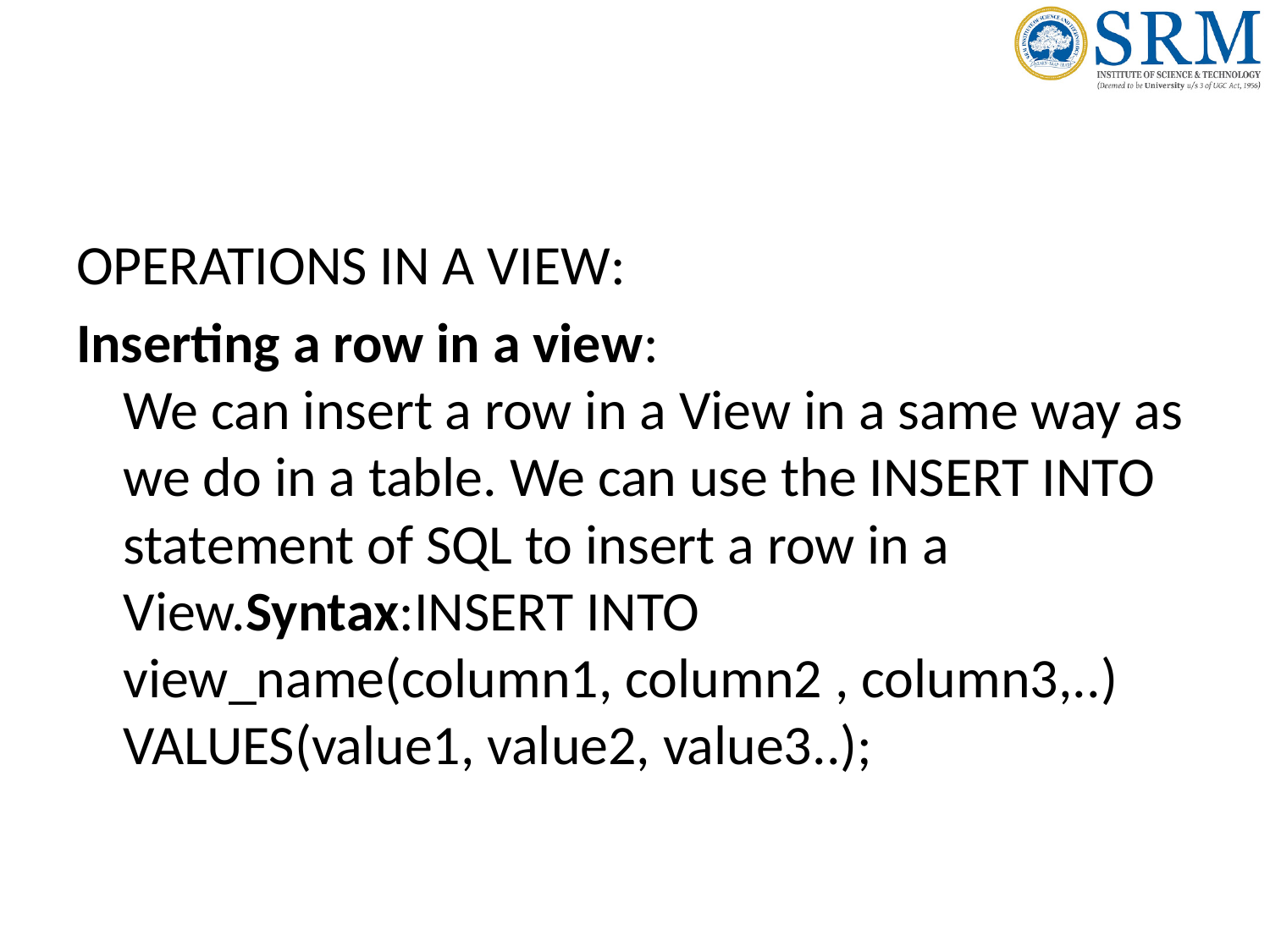

#
OPERATIONS IN A VIEW:
Inserting a row in a view:
We can insert a row in a View in a same way as we do in a table. We can use the INSERT INTO statement of SQL to insert a row in a View.Syntax:INSERT INTO view_name(column1, column2 , column3,..) VALUES(value1, value2, value3..);